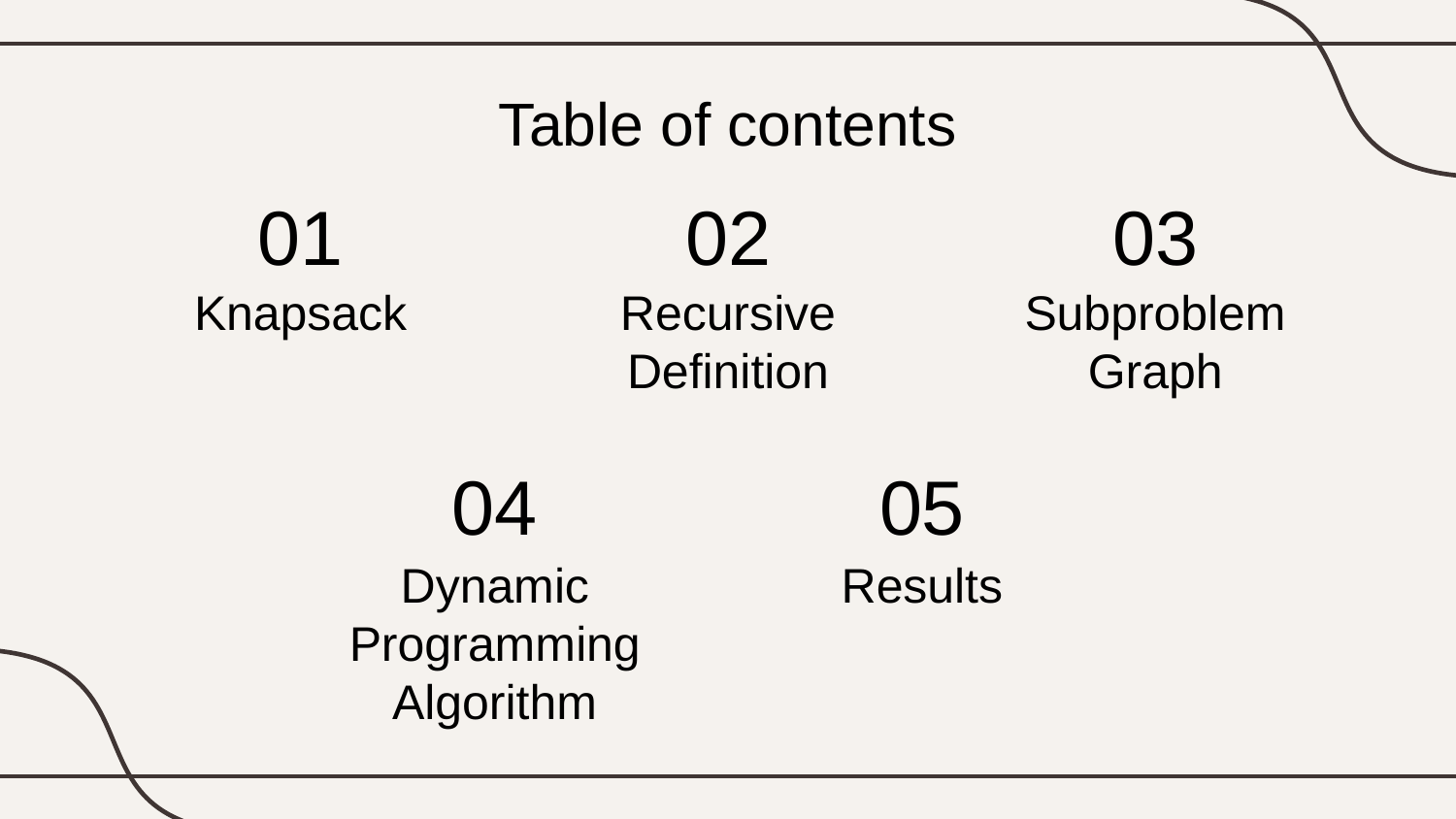

Table of contents
01
02
03
# Knapsack
Recursive Definition
Subproblem Graph
04
05
Results
Dynamic Programming Algorithm